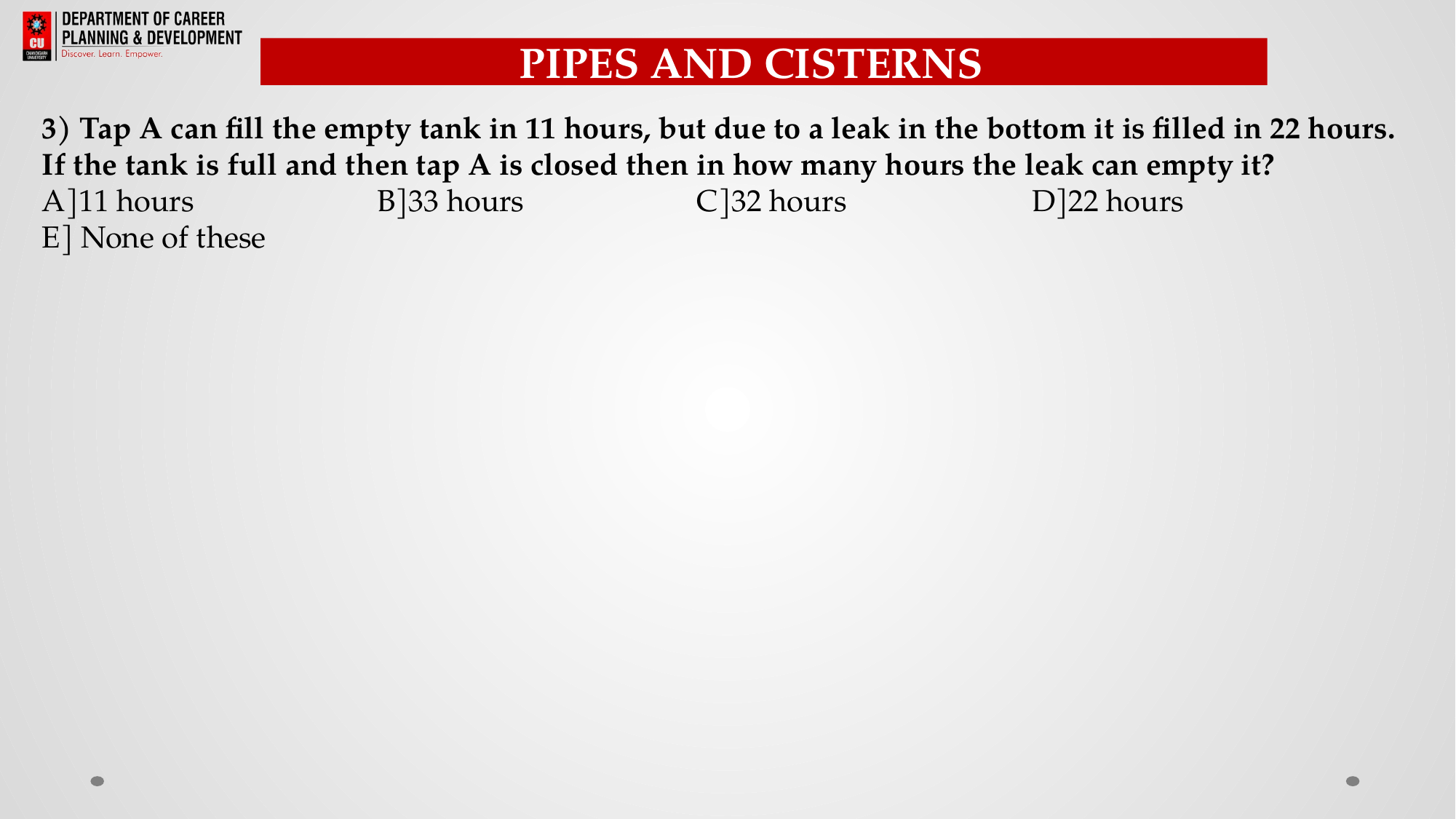

PIPES AND CISTERNSS
3) Tap A can fill the empty tank in 11 hours, but due to a leak in the bottom it is filled in 22 hours. If the tank is full and then tap A is closed then in how many hours the leak can empty it?
A]11 hours		 B]33 hours           	C]32 hours		 D]22 hours
E] None of these